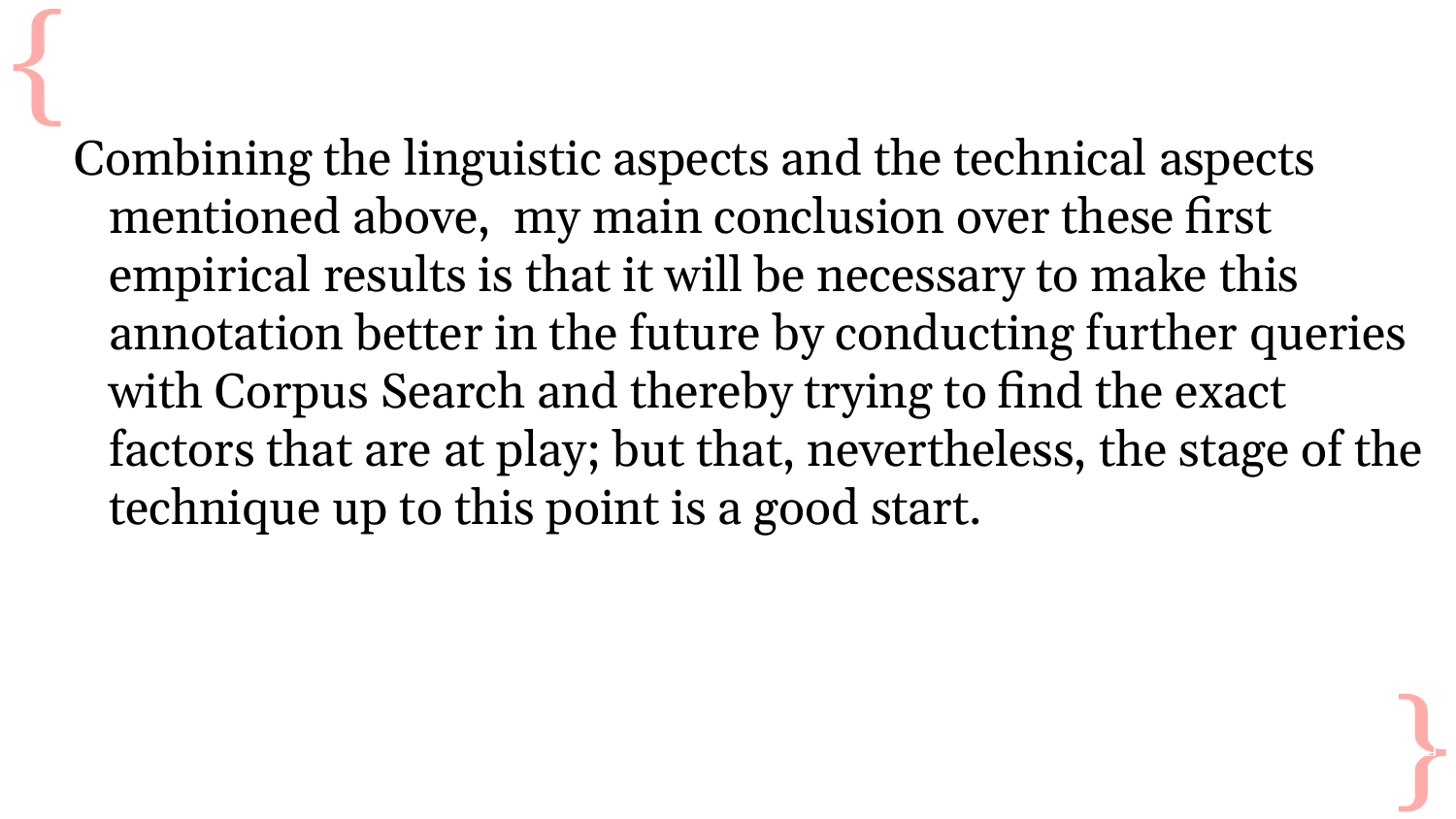

Combining the linguistic aspects and the technical aspects mentioned above,  my main conclusion over these first empirical results is that it will be necessary to make this annotation better in the future by conducting further queries with Corpus Search and thereby trying to find the exact factors that are at play; but that, nevertheless, the stage of the technique up to this point is a good start.